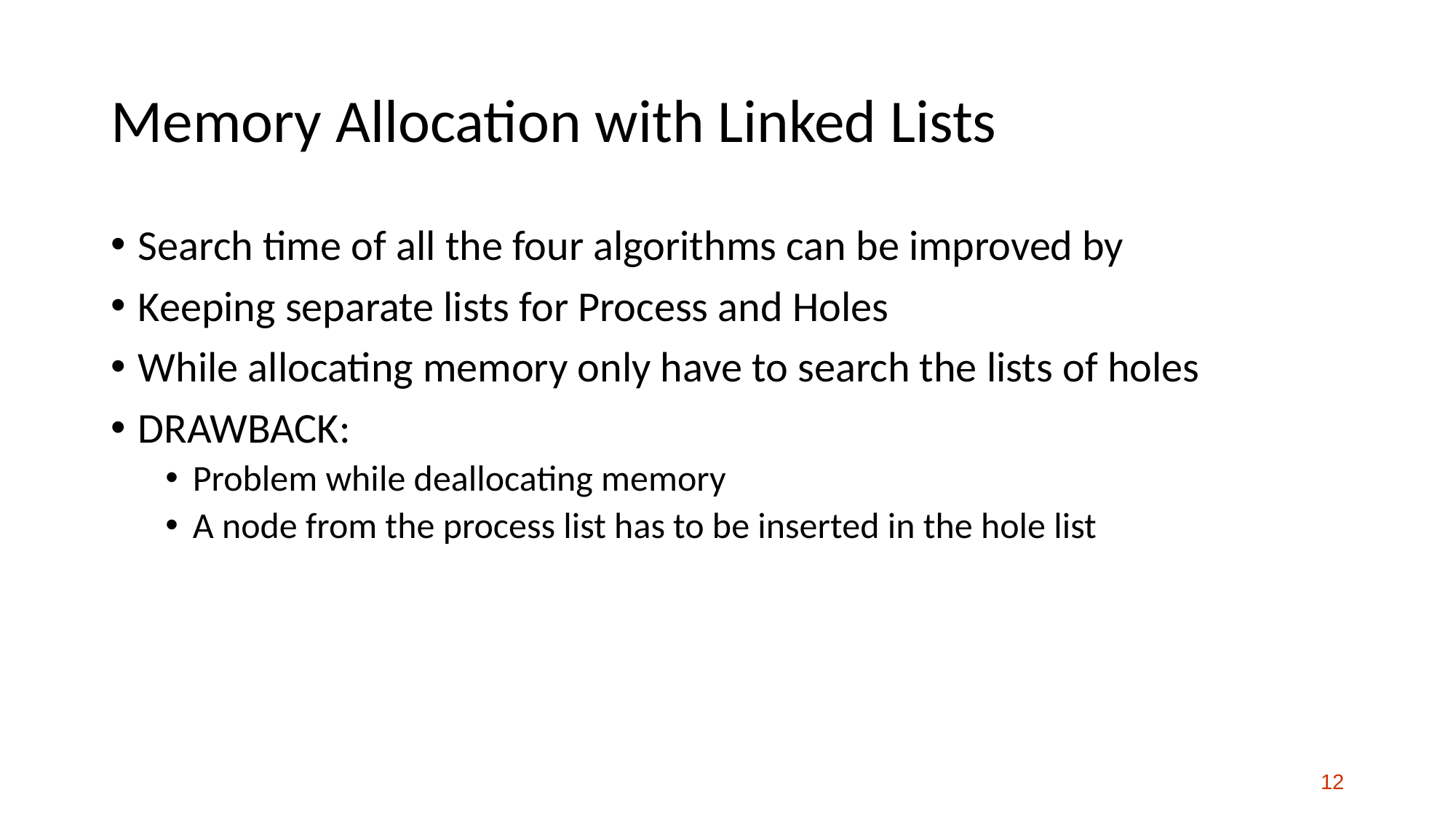

# Memory Allocation with Linked Lists
Search time of all the four algorithms can be improved by
Keeping separate lists for Process and Holes
While allocating memory only have to search the lists of holes
DRAWBACK:
Problem while deallocating memory
A node from the process list has to be inserted in the hole list
12